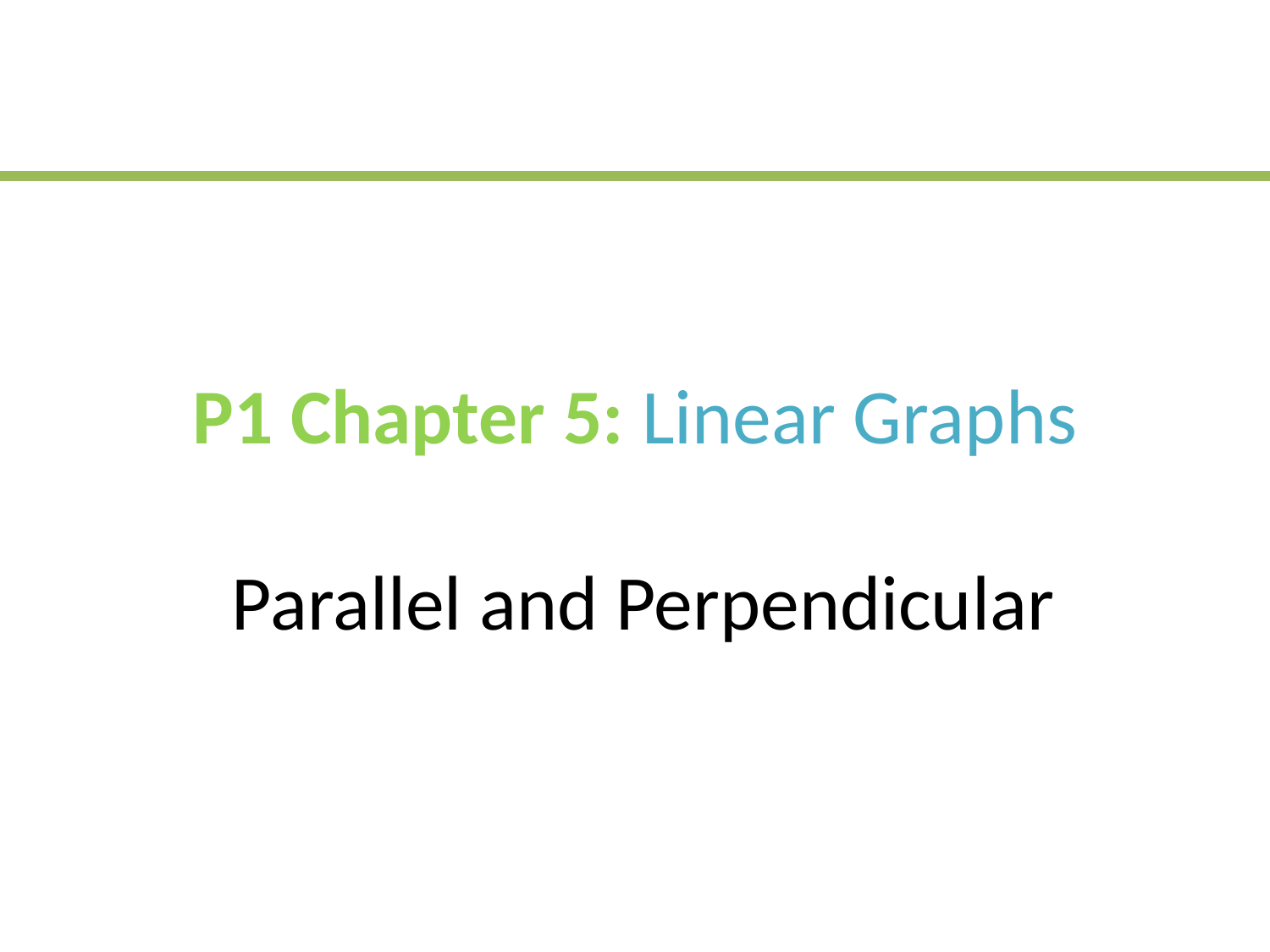

# P1 Chapter 5: Linear Graphs Parallel and Perpendicular